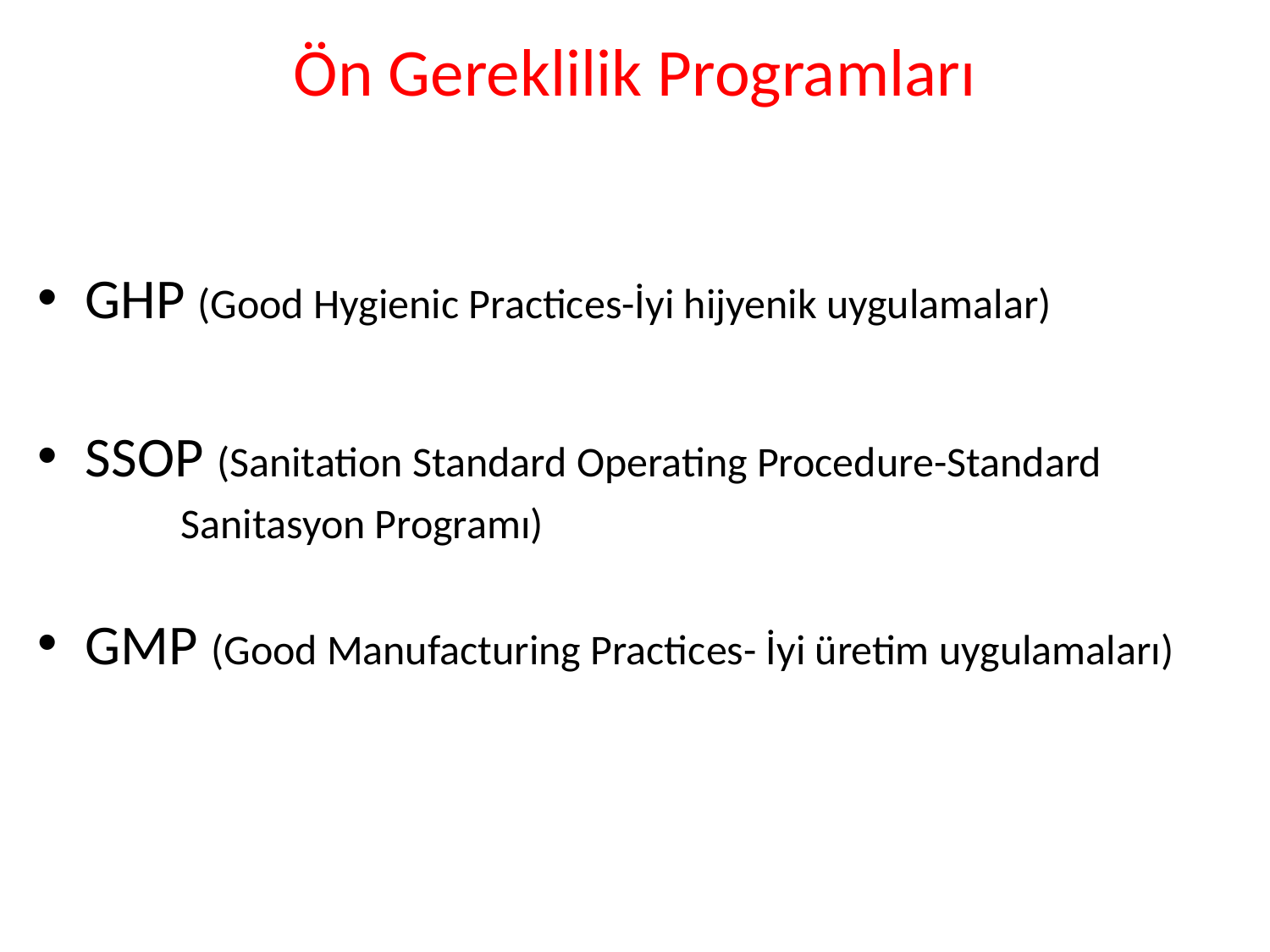

# Ön Gereklilik Programları
GHP (Good Hygienic Practices-İyi hijyenik uygulamalar)

SSOP (Sanitation Standard Operating Procedure-Standard
               Sanitasyon Programı)

GMP (Good Manufacturing Practices- İyi üretim uygulamaları)